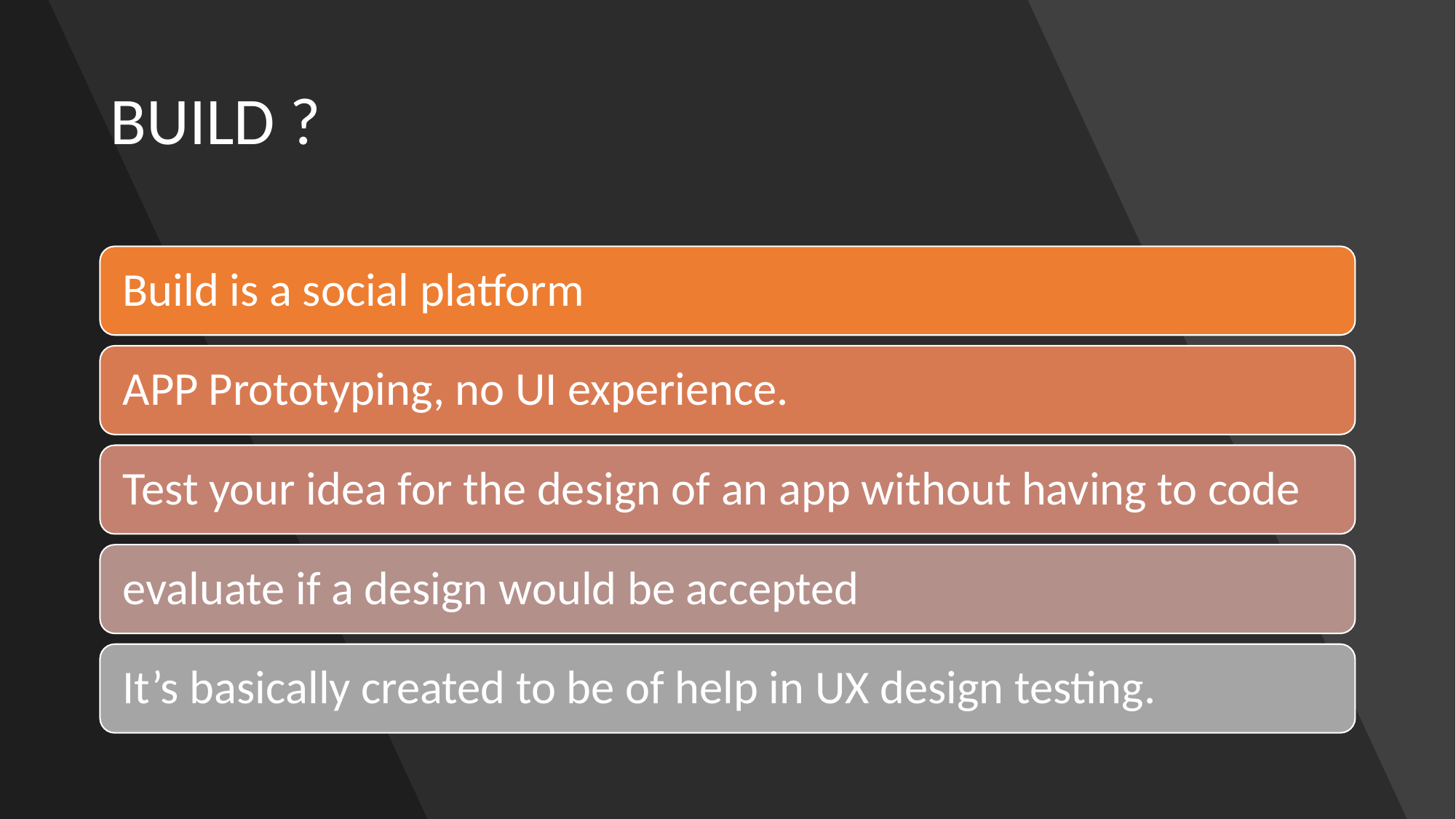

# BUILD ?
Build is a social platform
APP Prototyping, no UI experience.
Test your idea for the design of an app without having to code
evaluate if a design would be accepted
It’s basically created to be of help in UX design testing.